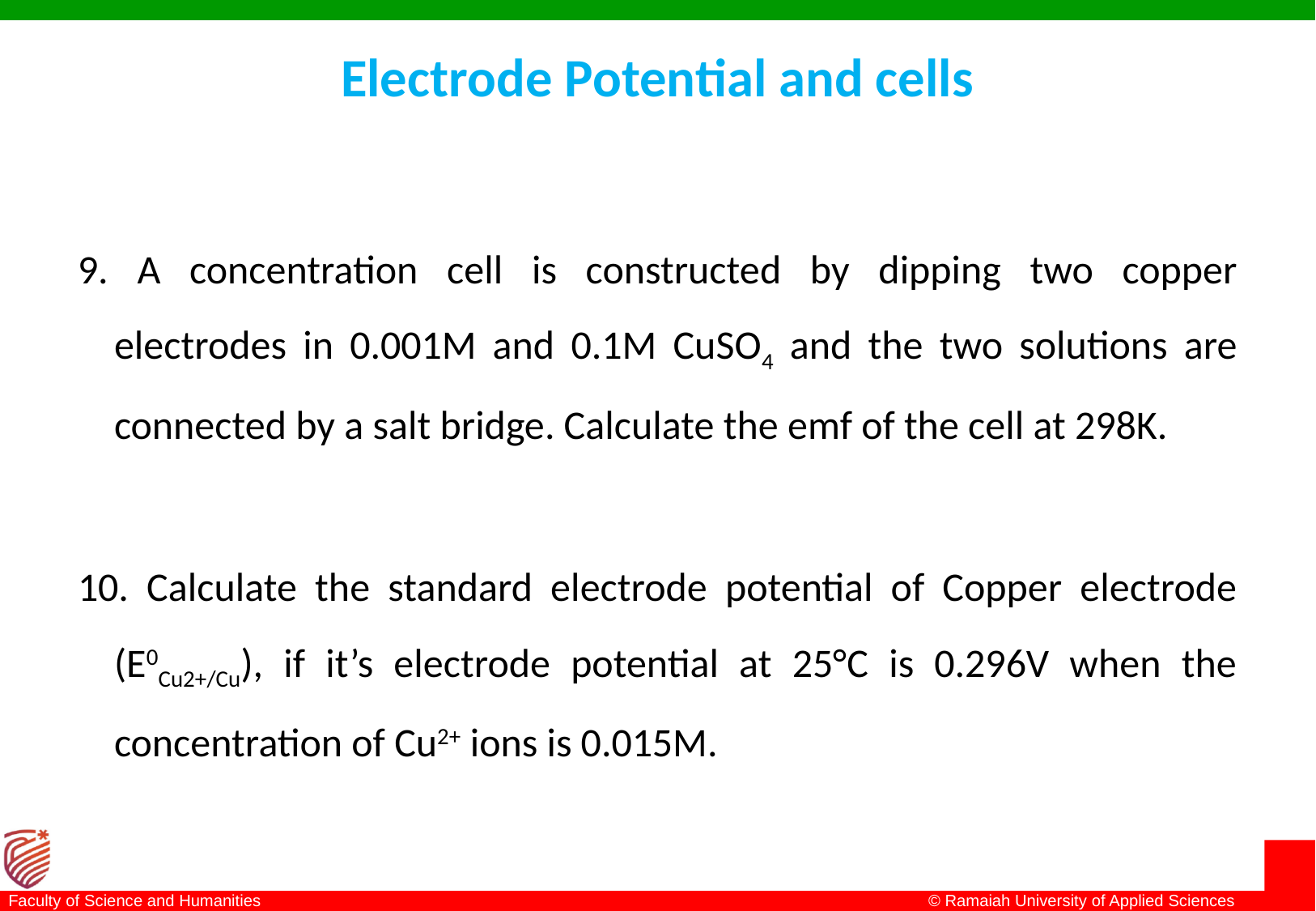

# Electrode Potential and cells
9. A concentration cell is constructed by dipping two copper electrodes in 0.001M and 0.1M CuSO4 and the two solutions are connected by a salt bridge. Calculate the emf of the cell at 298K.

10. Calculate the standard electrode potential of Copper electrode (E0Cu2+/Cu), if it’s electrode potential at 25°C is 0.296V when the concentration of Cu2+ ions is 0.015M.